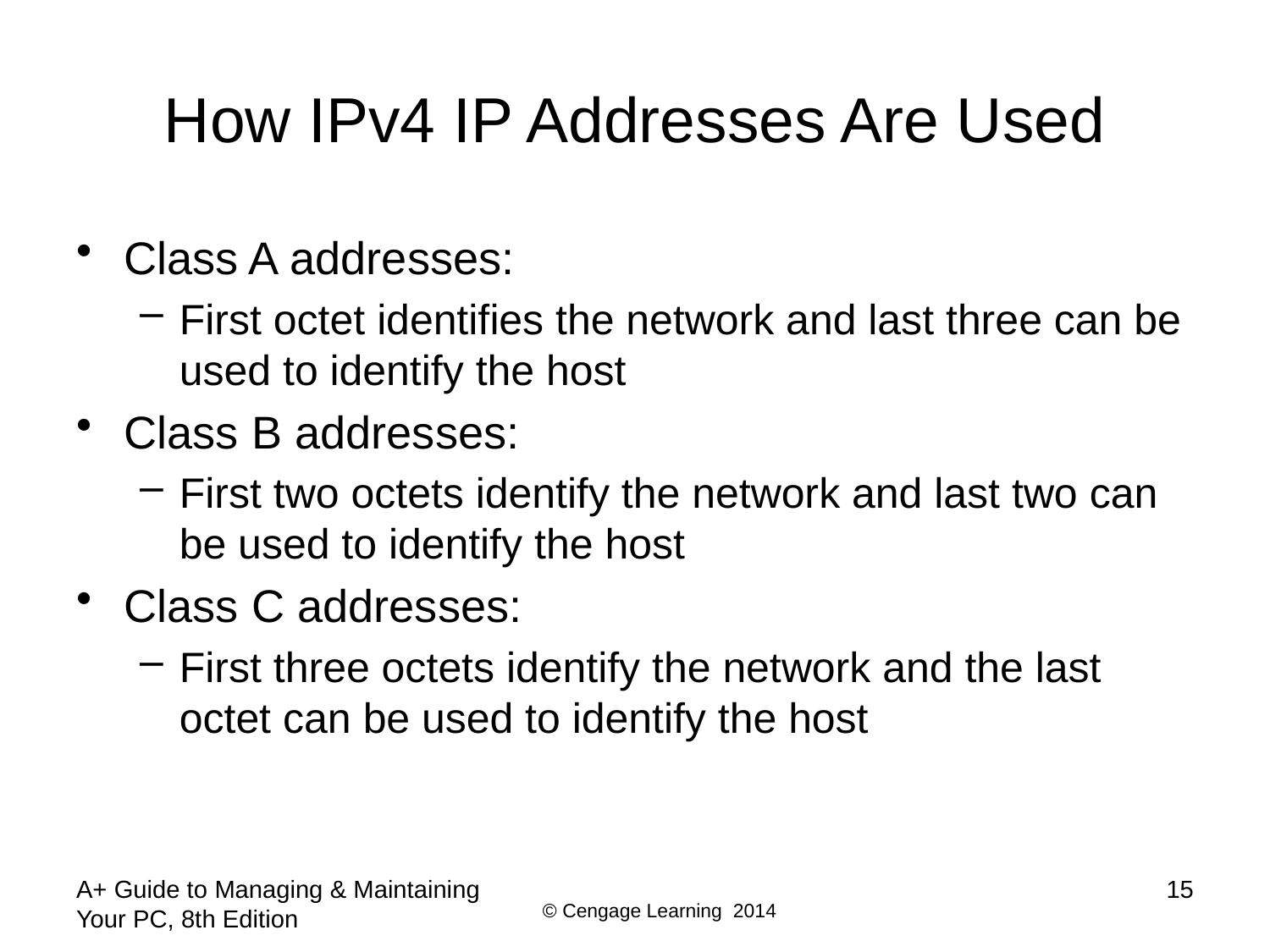

# How IPv4 IP Addresses Are Used
Class A addresses:
First octet identifies the network and last three can be used to identify the host
Class B addresses:
First two octets identify the network and last two can be used to identify the host
Class C addresses:
First three octets identify the network and the last octet can be used to identify the host

A+ Guide to Managing & Maintaining Your PC, 8th Edition
15